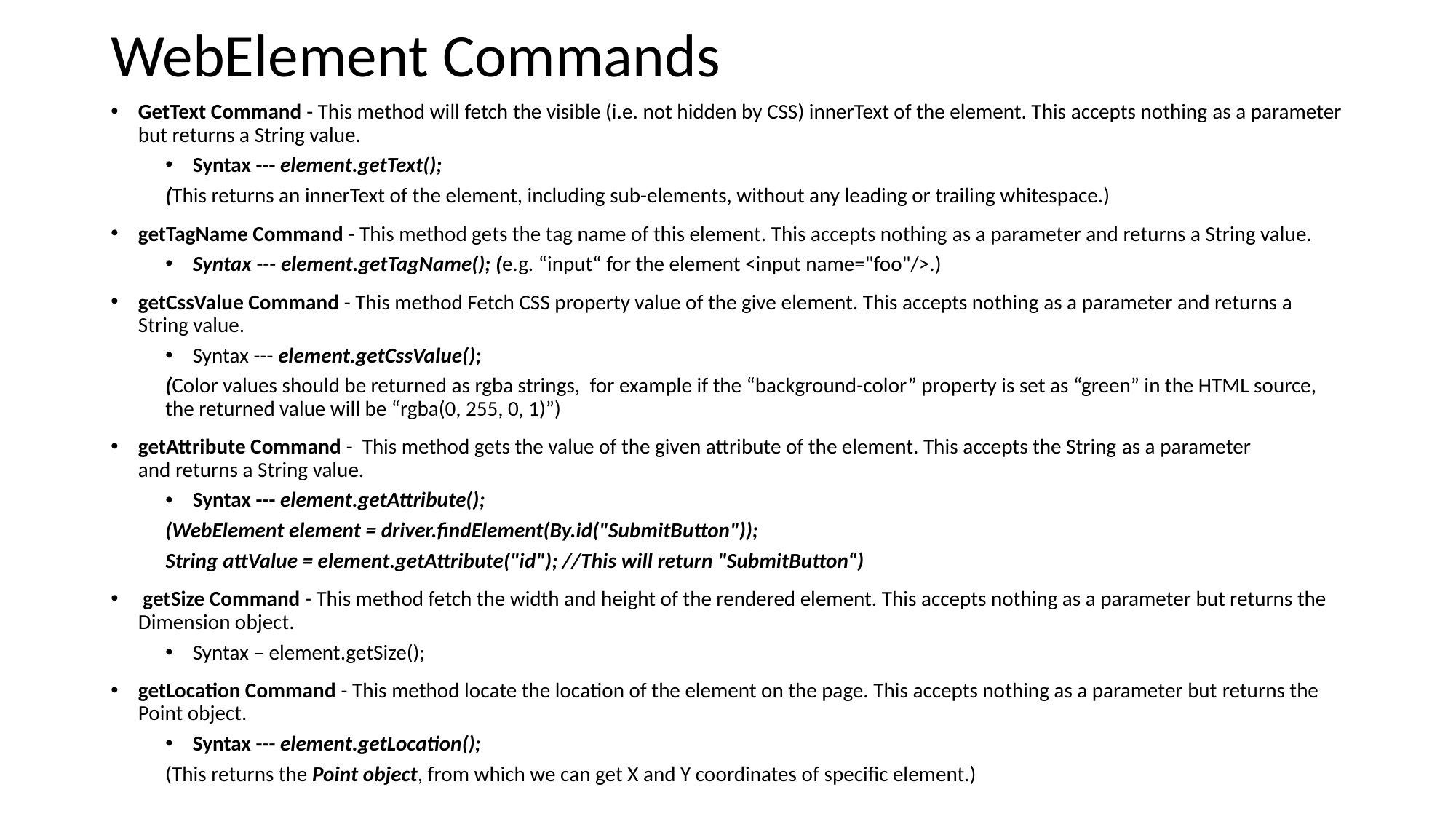

# WebElement Commands
GetText Command - This method will fetch the visible (i.e. not hidden by CSS) innerText of the element. This accepts nothing as a parameter but returns a String value.
Syntax --- element.getText();
(This returns an innerText of the element, including sub-elements, without any leading or trailing whitespace.)
getTagName Command - This method gets the tag name of this element. This accepts nothing as a parameter and returns a String value.
Syntax --- element.getTagName(); (e.g. “input“ for the element <input name="foo"/>.)
getCssValue Command - This method Fetch CSS property value of the give element. This accepts nothing as a parameter and returns a String value.
Syntax --- element.getCssValue();
(Color values should be returned as rgba strings,  for example if the “background-color” property is set as “green” in the HTML source, the returned value will be “rgba(0, 255, 0, 1)”)
getAttribute Command -  This method gets the value of the given attribute of the element. This accepts the String as a parameter and returns a String value.
Syntax --- element.getAttribute();
(WebElement element = driver.findElement(By.id("SubmitButton"));
String attValue = element.getAttribute("id"); //This will return "SubmitButton“)
 getSize Command - This method fetch the width and height of the rendered element. This accepts nothing as a parameter but returns the Dimension object.
Syntax – element.getSize();
getLocation Command - This method locate the location of the element on the page. This accepts nothing as a parameter but returns the Point object.
Syntax --- element.getLocation();
(This returns the Point object, from which we can get X and Y coordinates of specific element.)